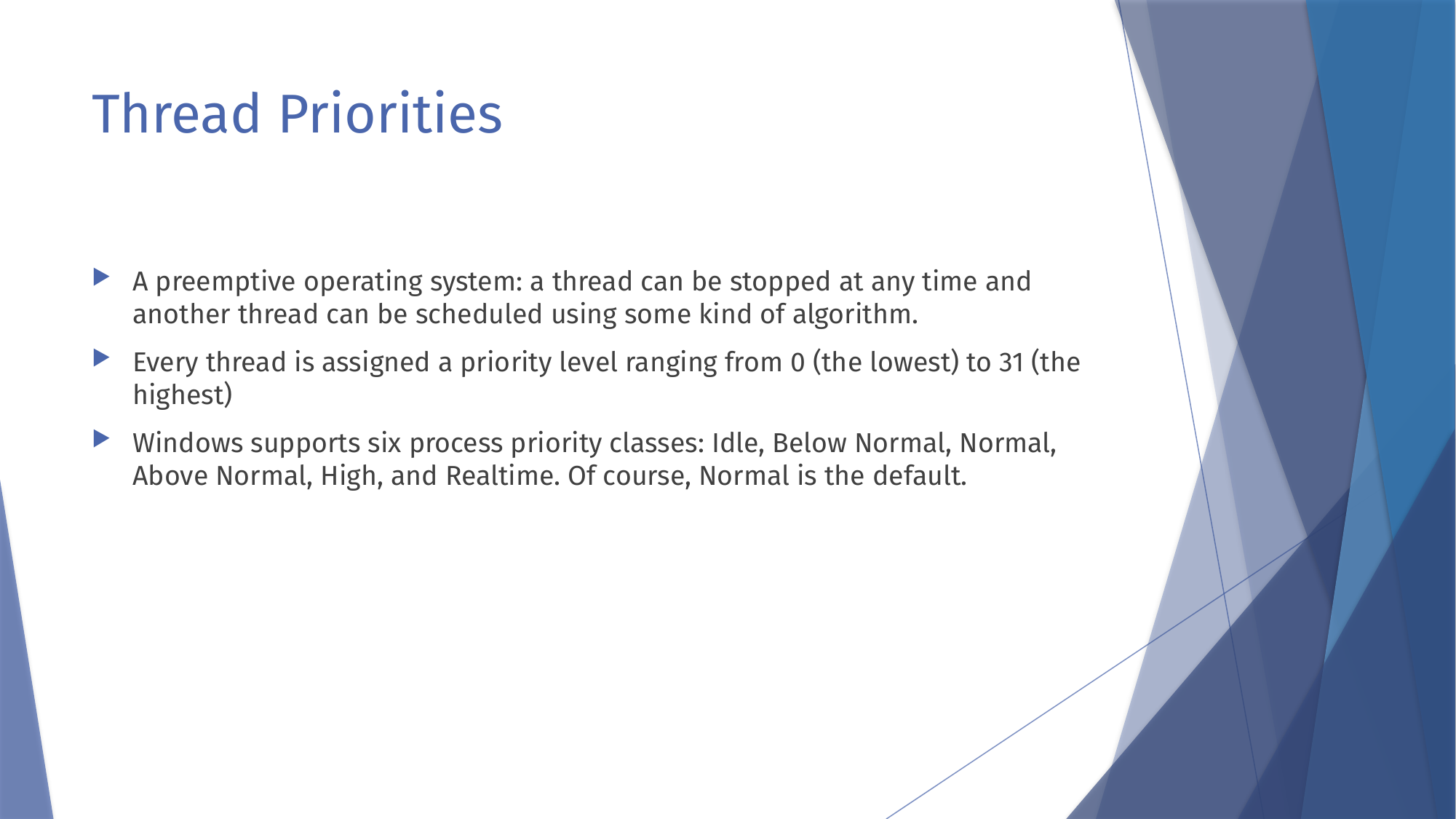

# Thread Priorities
A preemptive operating system: a thread can be stopped at any time and another thread can be scheduled using some kind of algorithm.
Every thread is assigned a priority level ranging from 0 (the lowest) to 31 (the highest)
Windows supports six process priority classes: Idle, Below Normal, Normal, Above Normal, High, and Realtime. Of course, Normal is the default.